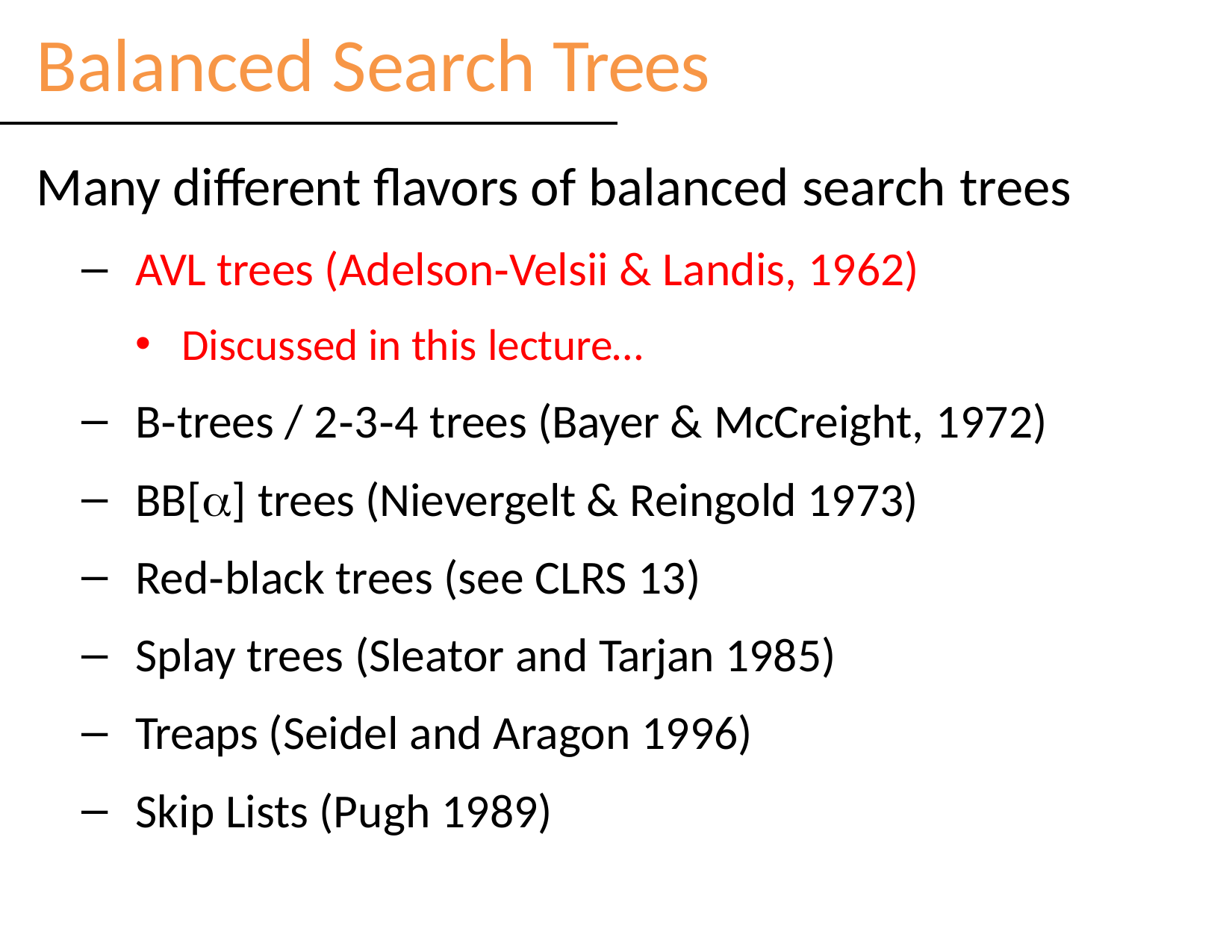

# Balanced Search Trees
Many different flavors of balanced search trees
AVL trees (Adelson‐Velsii & Landis, 1962)
Discussed in this lecture…
B‐trees / 2‐3‐4 trees (Bayer & McCreight, 1972)
BB[α] trees (Nievergelt & Reingold 1973)
Red‐black trees (see CLRS 13)
Splay trees (Sleator and Tarjan 1985)
Treaps (Seidel and Aragon 1996)
Skip Lists (Pugh 1989)